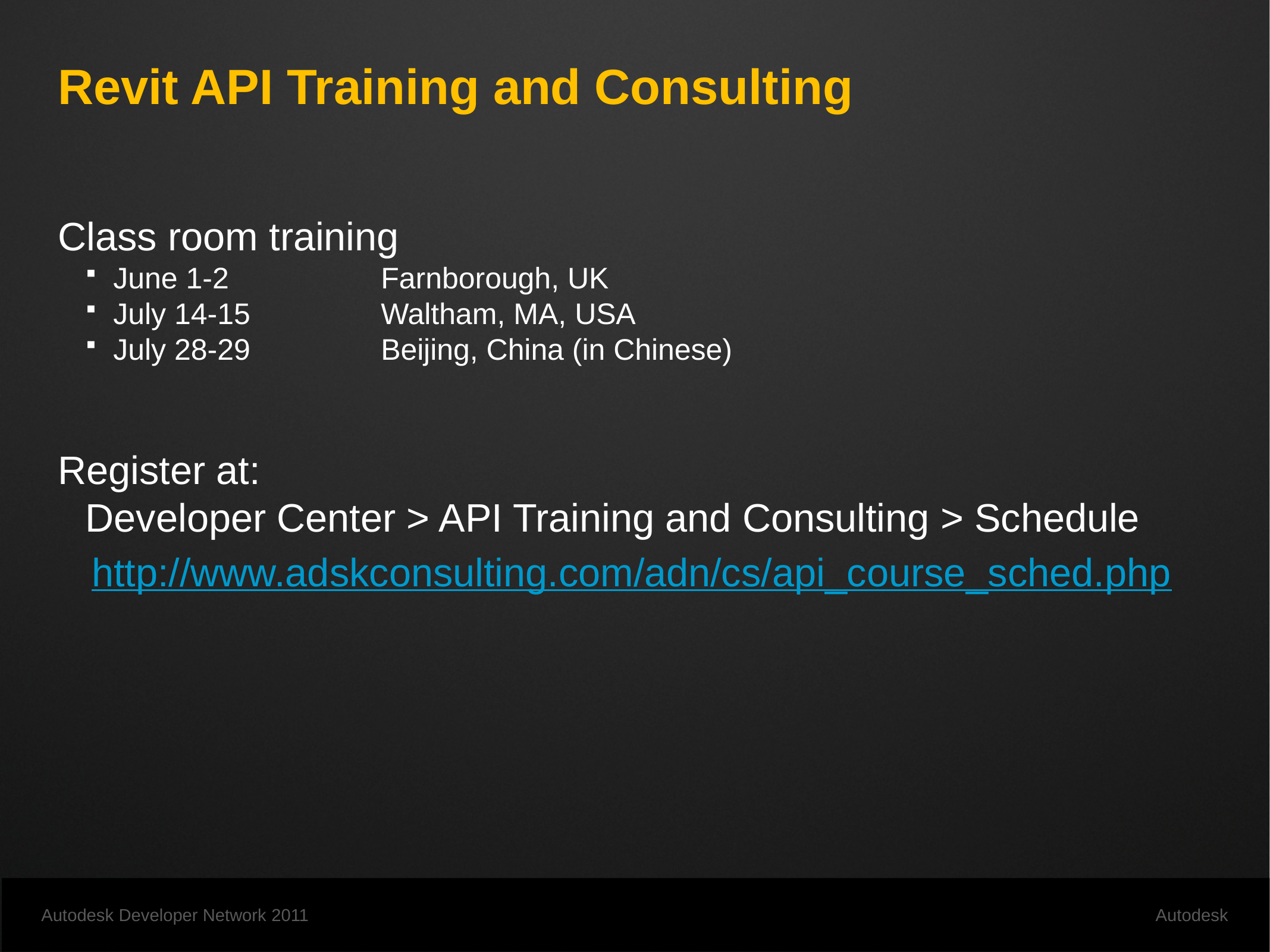

# Revit API Training and Consulting

Class room training
June 1-2	Farnborough, UK
July 14-15	Waltham, MA, USA
July 28-29	Beijing, China (in Chinese)

Register at:
Developer Center > API Training and Consulting > Schedule
http://www.adskconsulting.com/adn/cs/api_course_sched.php